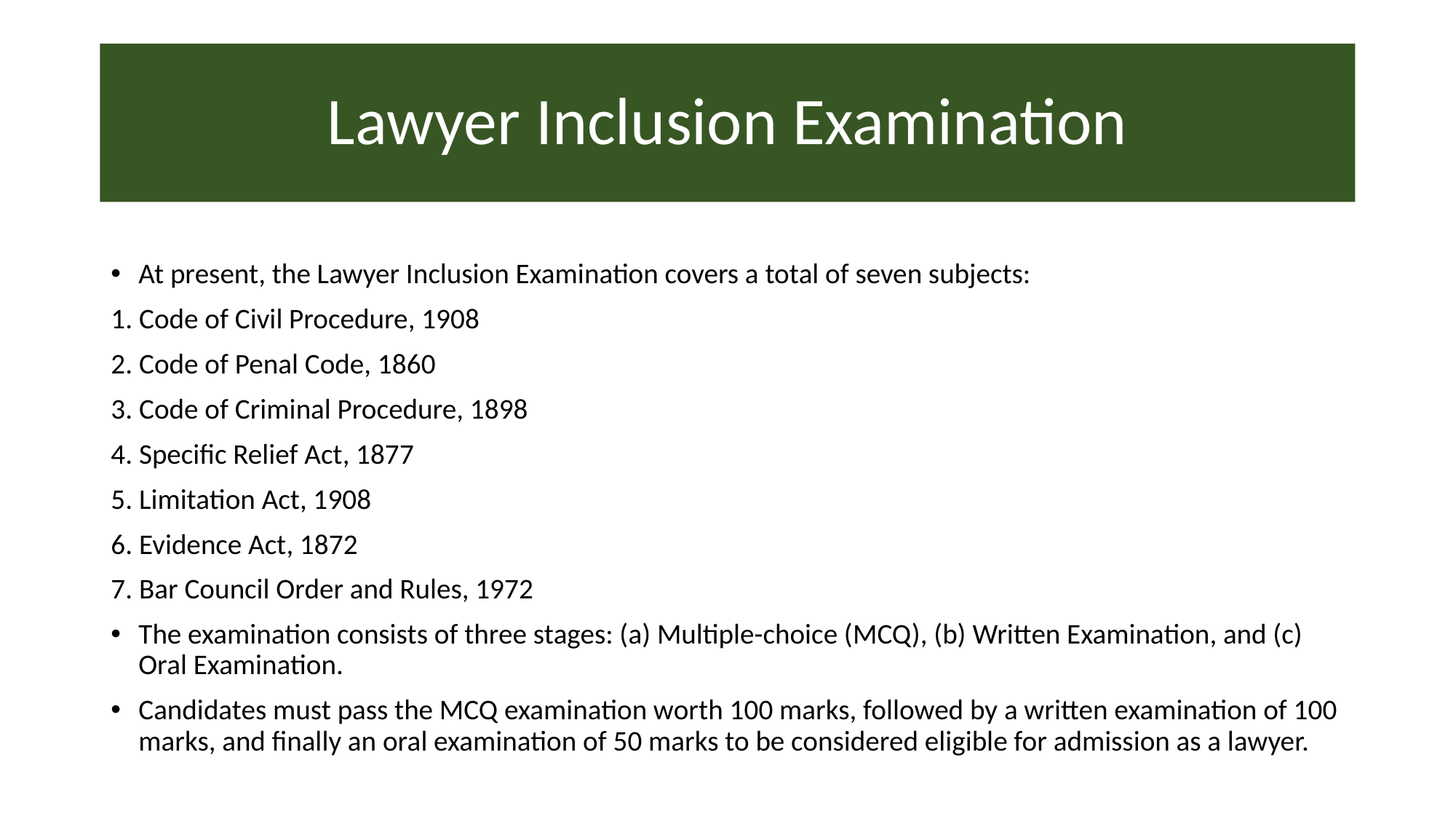

# Lawyer Inclusion Examination
At present, the Lawyer Inclusion Examination covers a total of seven subjects:
1. Code of Civil Procedure, 1908
2. Code of Penal Code, 1860
3. Code of Criminal Procedure, 1898
4. Specific Relief Act, 1877
5. Limitation Act, 1908
6. Evidence Act, 1872
7. Bar Council Order and Rules, 1972
The examination consists of three stages: (a) Multiple-choice (MCQ), (b) Written Examination, and (c) Oral Examination.
Candidates must pass the MCQ examination worth 100 marks, followed by a written examination of 100 marks, and finally an oral examination of 50 marks to be considered eligible for admission as a lawyer.